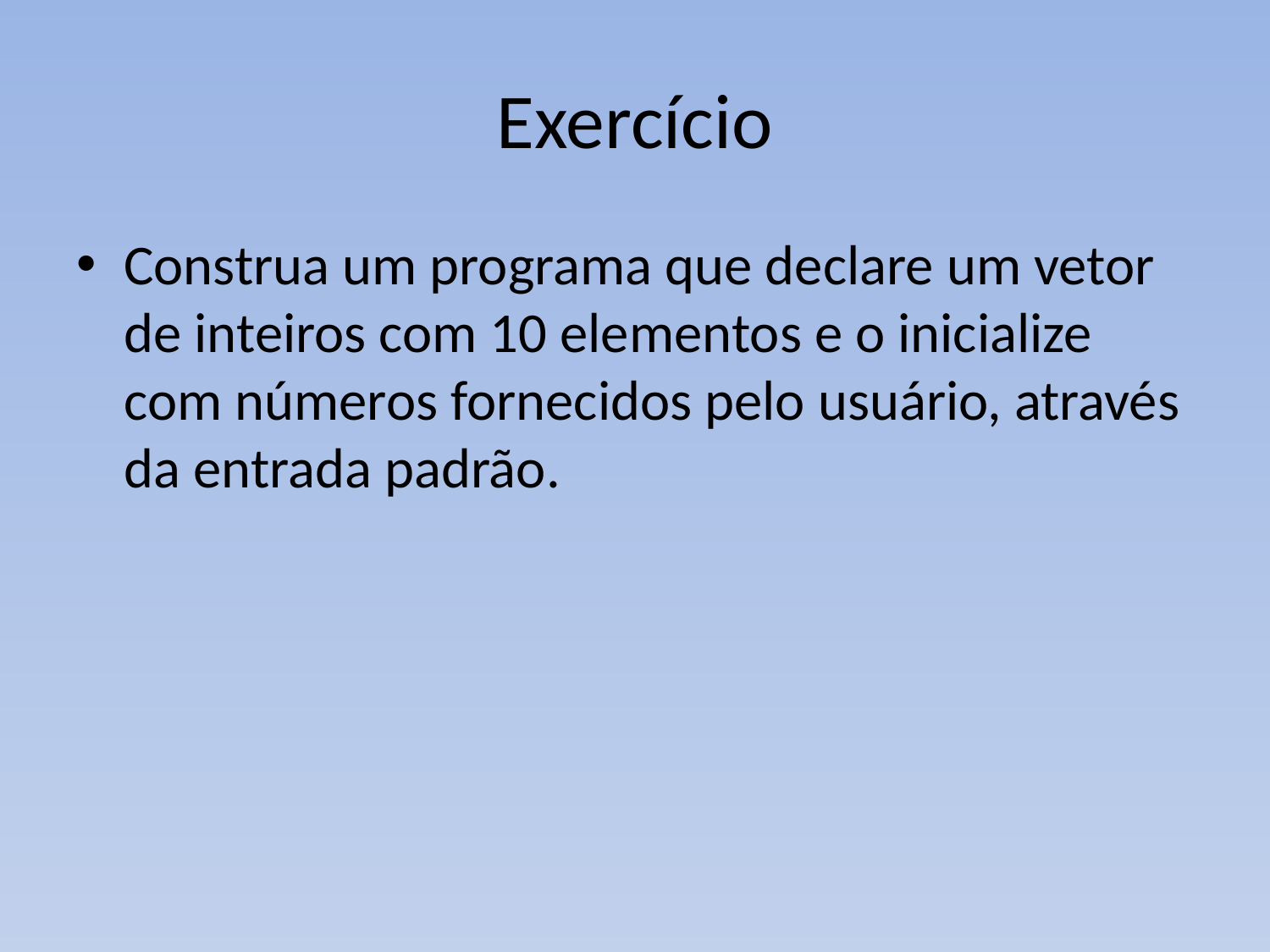

# Exercício
Construa um programa que declare um vetor de inteiros com 10 elementos e o inicialize com números fornecidos pelo usuário, através da entrada padrão.